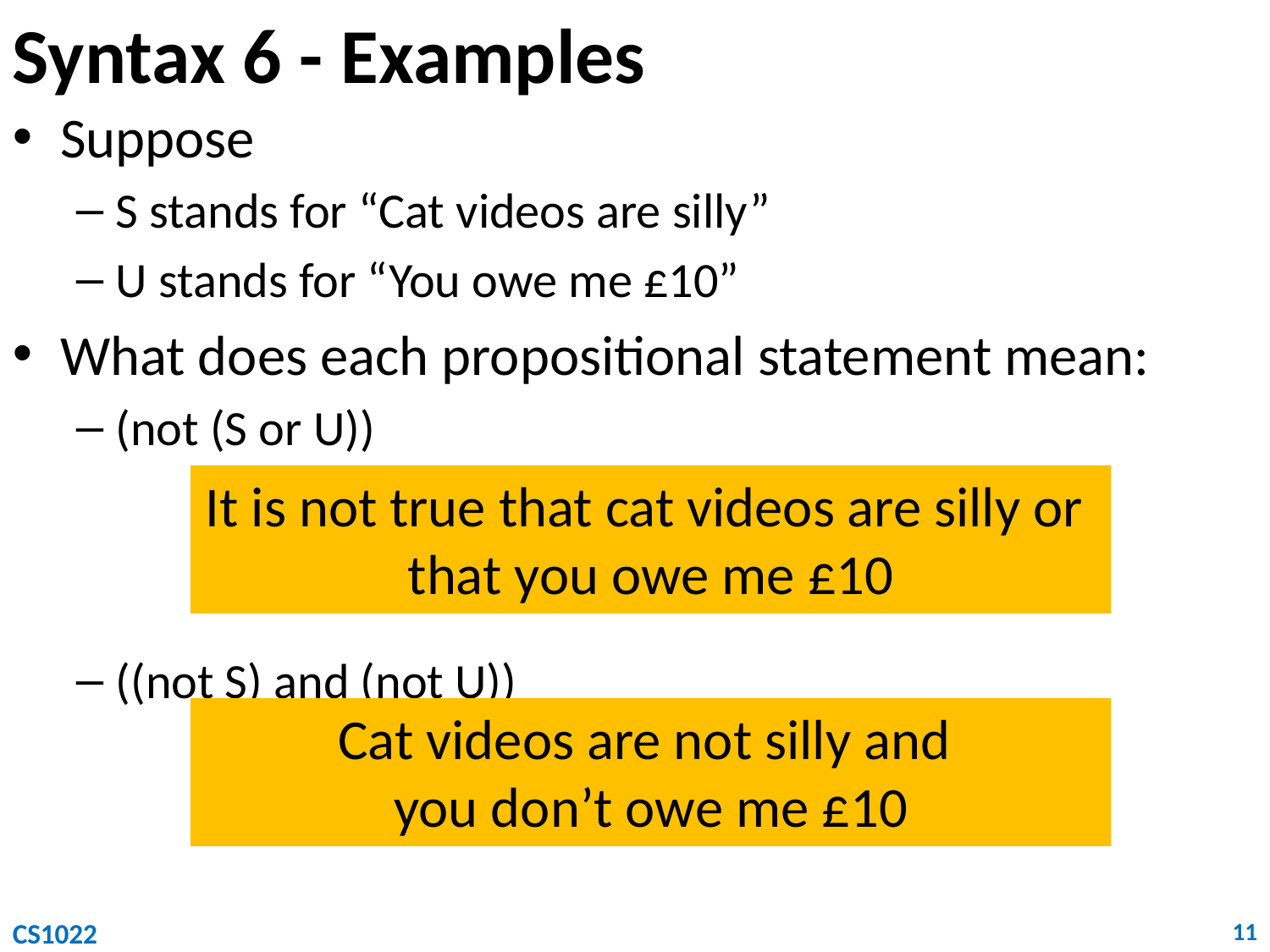

# Syntax 6 - Examples
Suppose
S stands for “Cat videos are silly”
U stands for “You owe me £10”
What does each propositional statement mean:
(not (S or U))

((not S) and (not U))
It is not true that cat videos are silly or
that you owe me £10
Cat videos are not silly and
you don’t owe me £10
CS1022
11